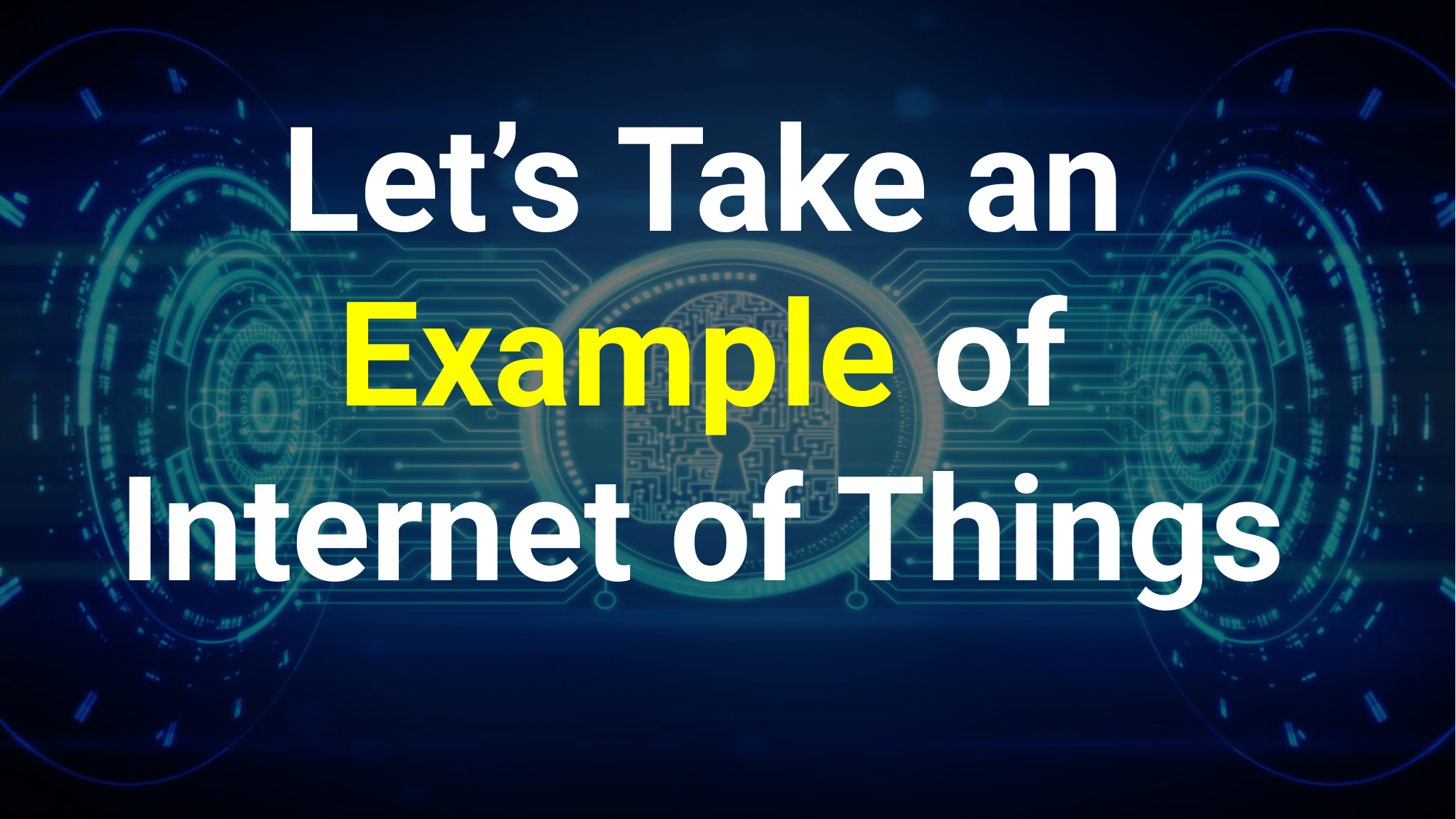

Let’s Take an Example of
Internet of Things